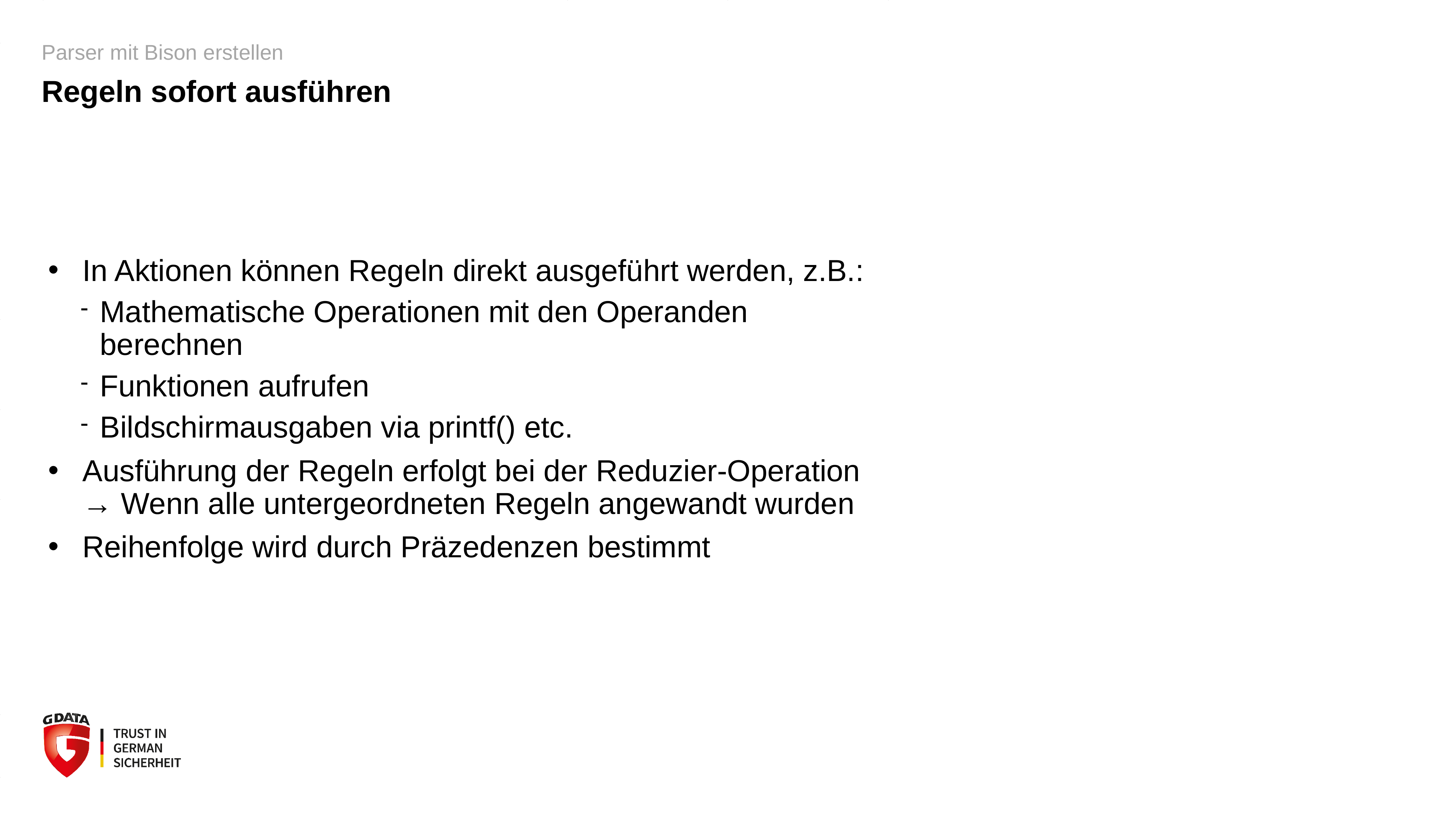

Parser mit Bison erstellen
Regeln sofort ausführen
# In Aktionen können Regeln direkt ausgeführt werden, z.B.:
Mathematische Operationen mit den Operanden berechnen
Funktionen aufrufen
Bildschirmausgaben via printf() etc.
Ausführung der Regeln erfolgt bei der Reduzier-Operation
→ Wenn alle untergeordneten Regeln angewandt wurden
Reihenfolge wird durch Präzedenzen bestimmt